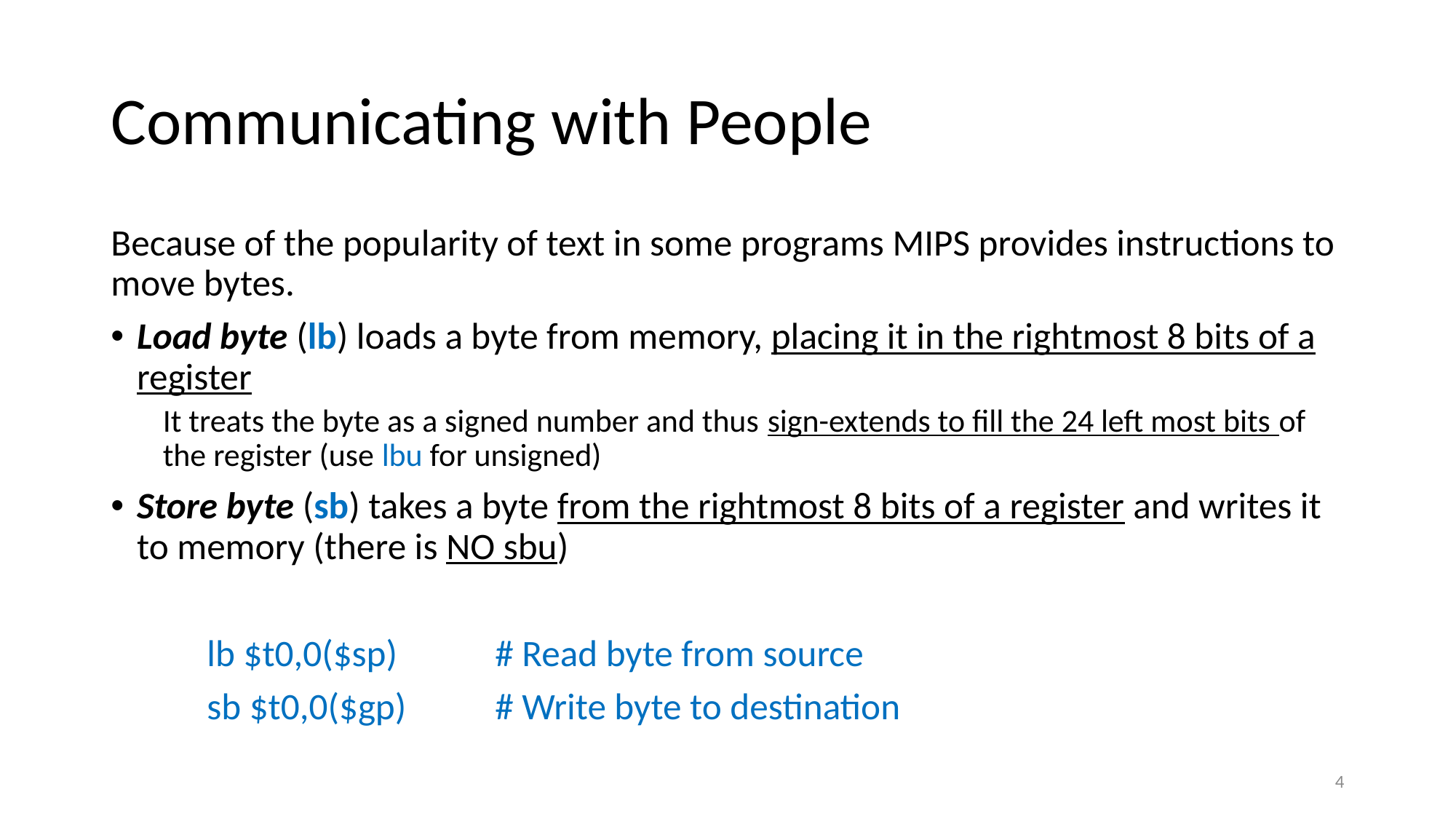

# Communicating with People
Because of the popularity of text in some programs MIPS provides instructions to move bytes.
Load byte (lb) loads a byte from memory, placing it in the rightmost 8 bits of a register
It treats the byte as a signed number and thus sign-extends to fill the 24 left most bits of the register (use lbu for unsigned)
Store byte (sb) takes a byte from the rightmost 8 bits of a register and writes it to memory (there is NO sbu)

	lb $t0,0($sp) 		# Read byte from source
	sb $t0,0($gp) 	# Write byte to destination
4